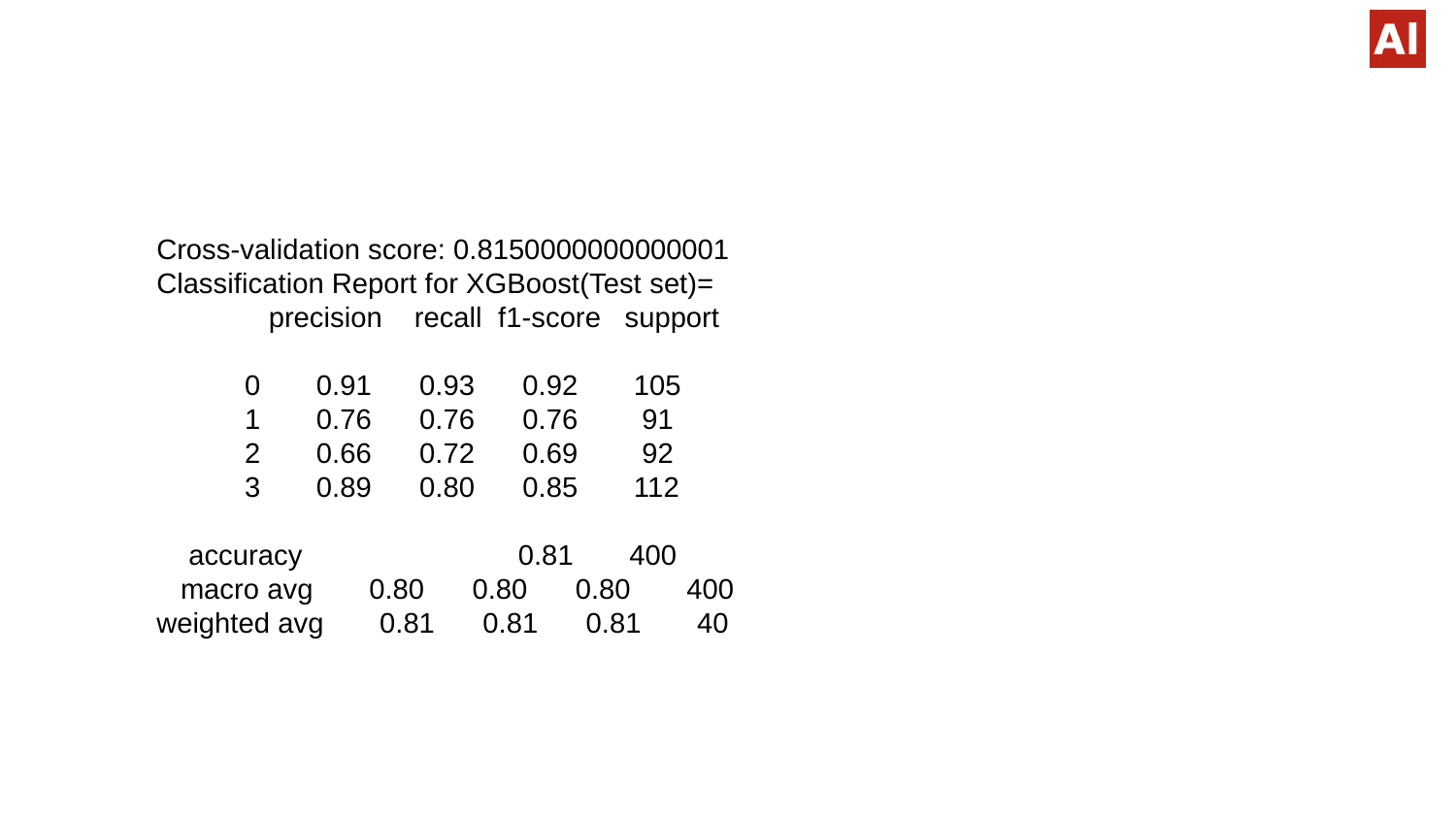

#

Cross-validation score: 0.8150000000000001
Classification Report for XGBoost(Test set)=
              precision    recall  f1-score   support

           0       0.91      0.93      0.92       105
           1       0.76      0.76      0.76        91
           2       0.66      0.72      0.69        92
           3       0.89      0.80      0.85       112

    accuracy                           0.81       400
   macro avg       0.80      0.80      0.80       400
weighted avg       0.81      0.81      0.81       40